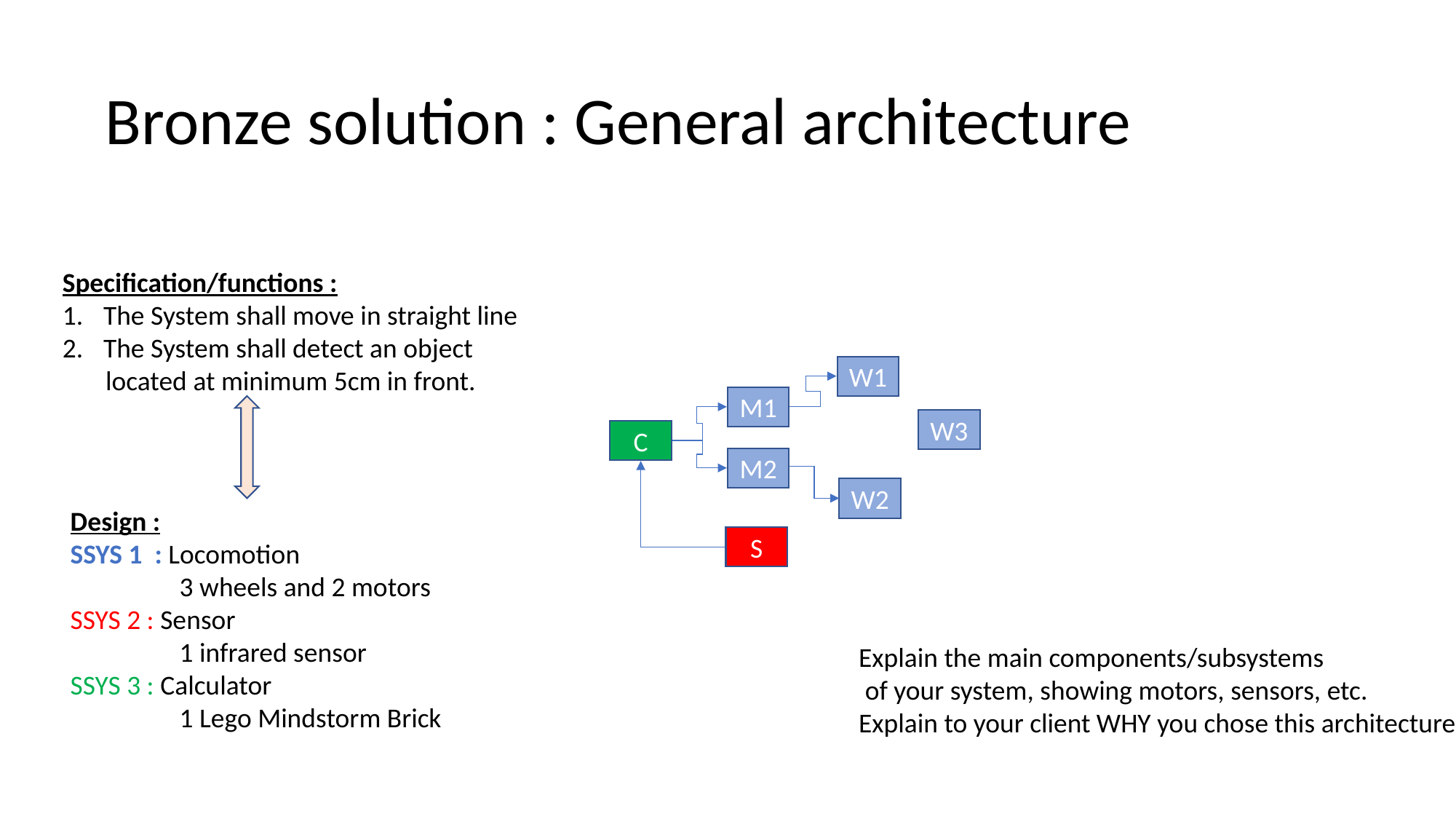

# Bronze solution : General architecture
Specification/functions :
The System shall move in straight line
The System shall detect an object
       located at minimum 5cm in front.

W1

M1

W3

C

M2

W2

Design :
SSYS 1  : Locomotion
	3 wheels and 2 motors
SSYS 2 : Sensor
	1 infrared sensor
SSYS 3 : Calculator
	1 Lego Mindstorm Brick

S

Explain the main components/subsystems
 of your system, showing motors, sensors, etc.
Explain to your client WHY you chose this architecture